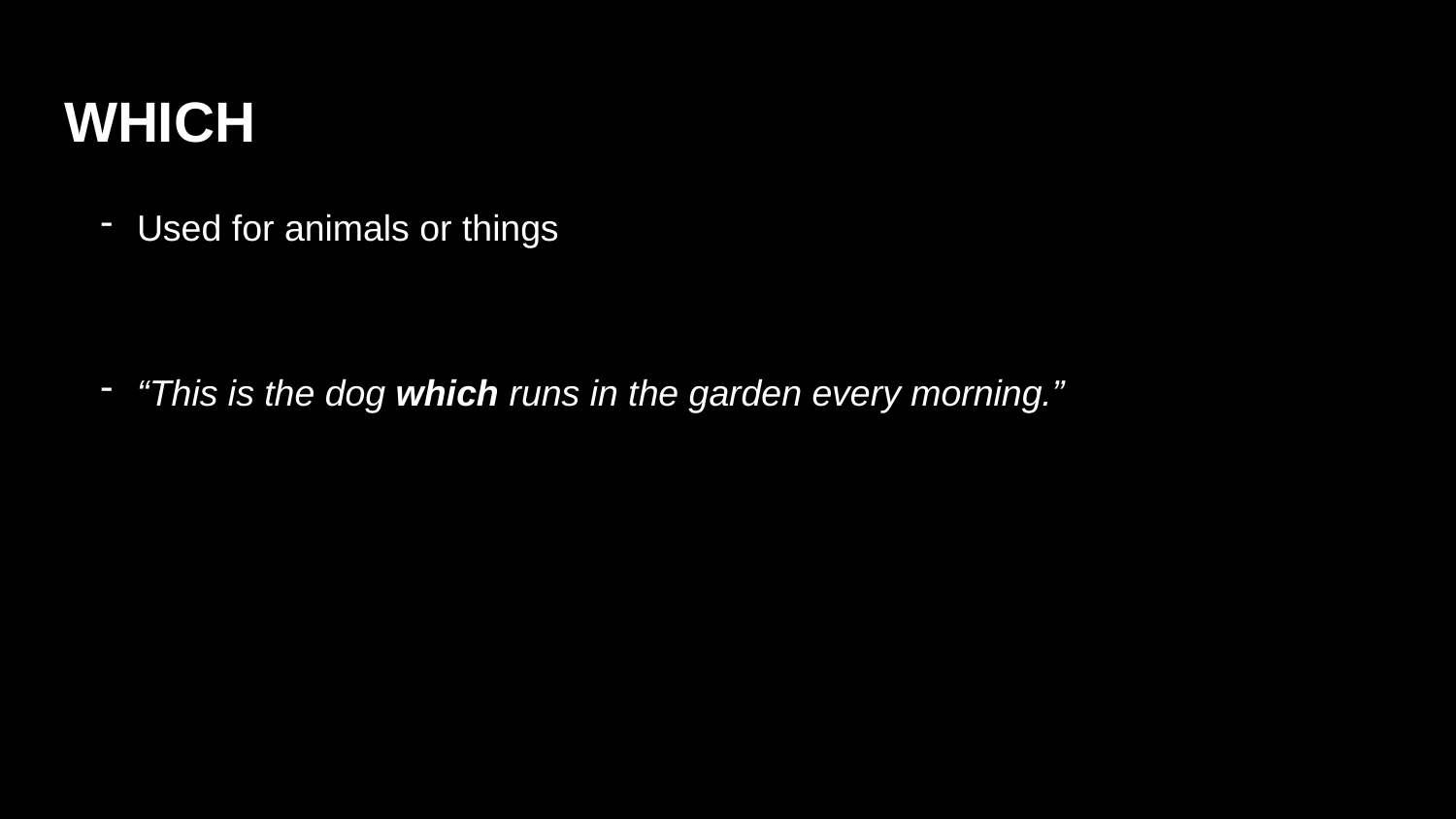

# WHICH
Used for animals or things

“This is the dog which runs in the garden every morning.”